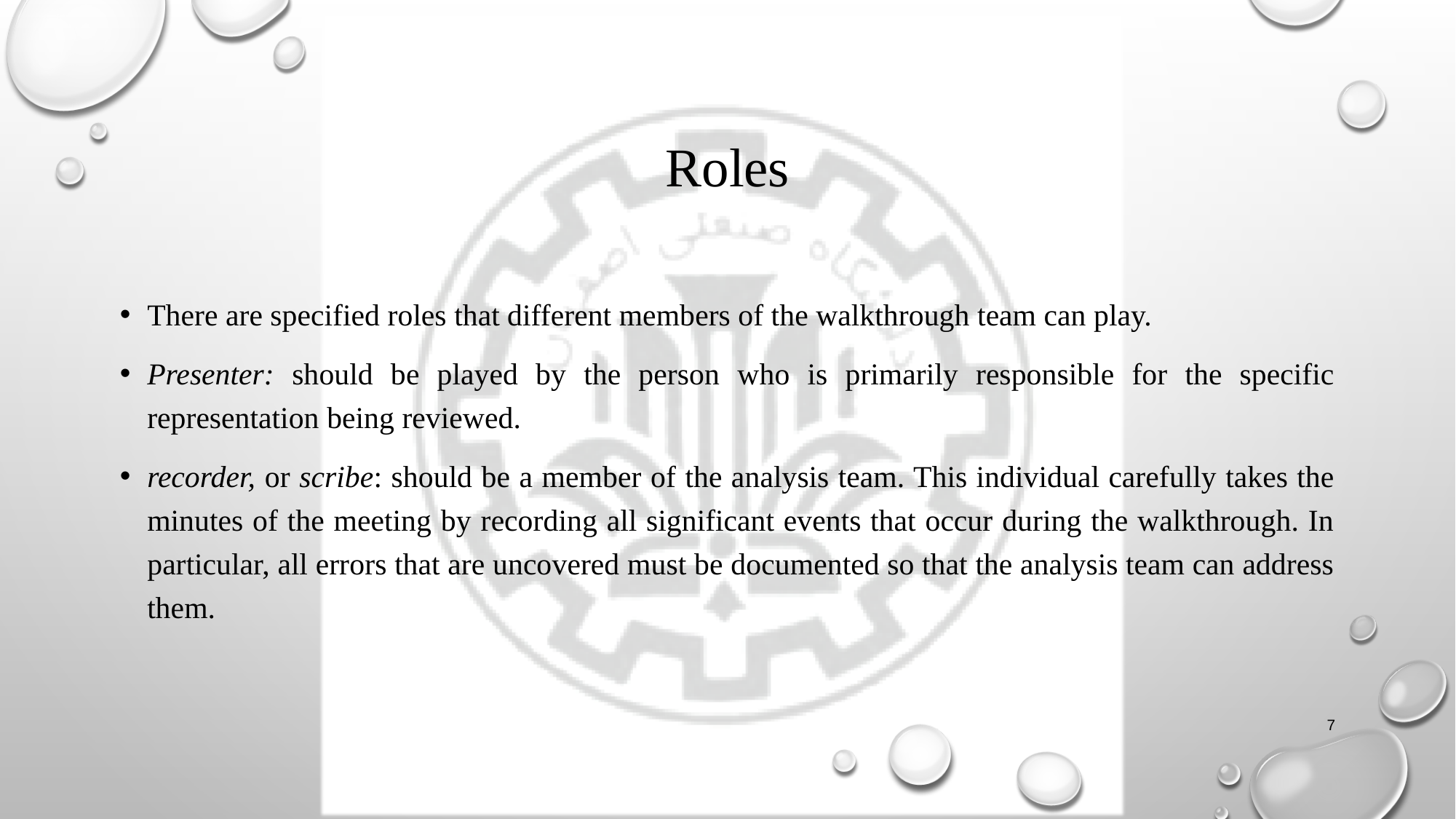

# Roles
There are specified roles that different members of the walkthrough team can play.
Presenter: should be played by the person who is primarily responsible for the specific representation being reviewed.
recorder, or scribe: should be a member of the analysis team. This individual carefully takes the minutes of the meeting by recording all significant events that occur during the walkthrough. In particular, all errors that are uncovered must be documented so that the analysis team can address them.
7